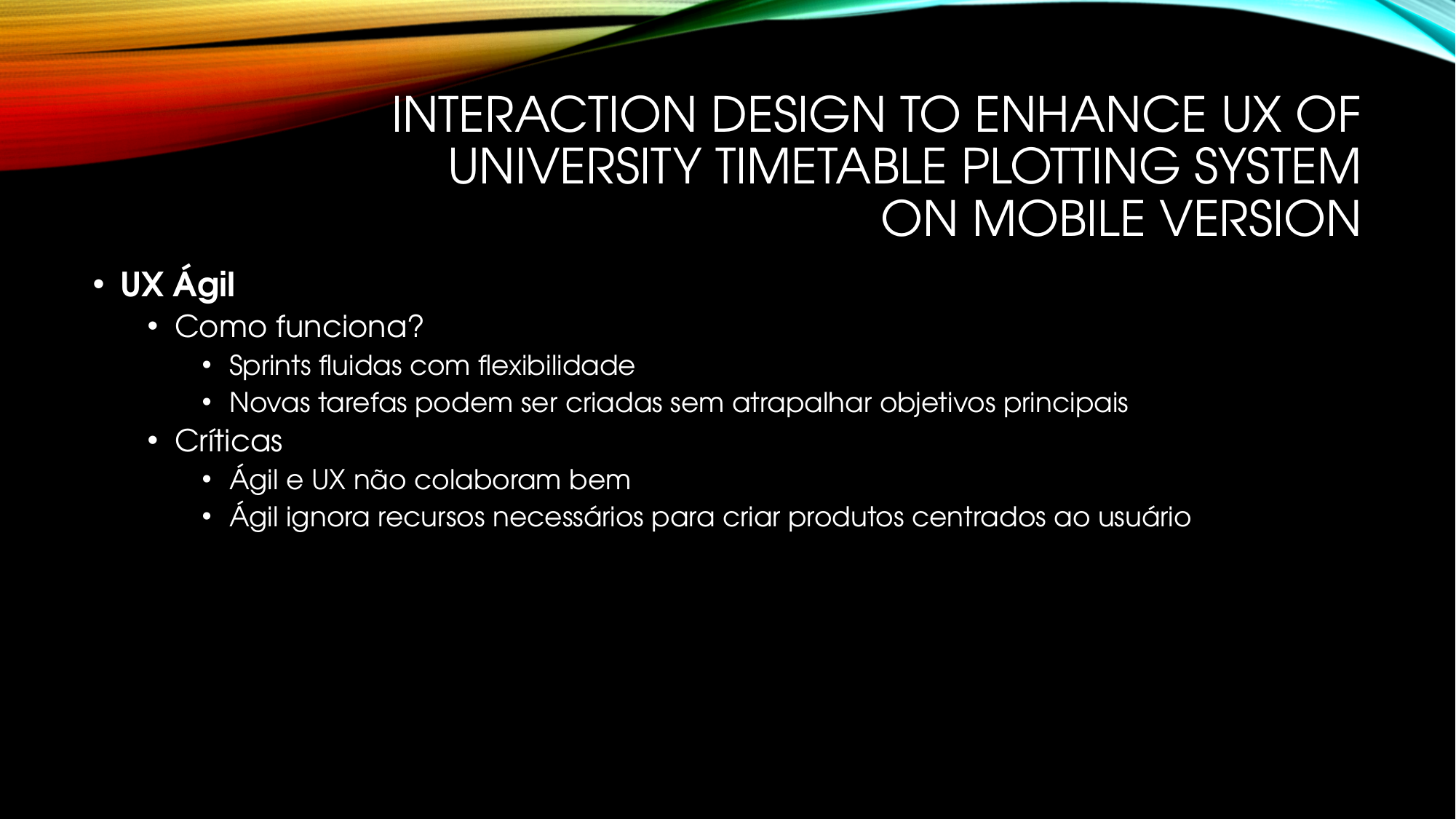

# Interaction Design to Enhance UX of University Timetable Plotting System on Mobile Version
UX Ágil
Como funciona?
Sprints fluidas com flexibilidade
Novas tarefas podem ser criadas sem atrapalhar objetivos principais
Críticas
Ágil e UX não colaboram bem
Ágil ignora recursos necessários para criar produtos centrados ao usuário